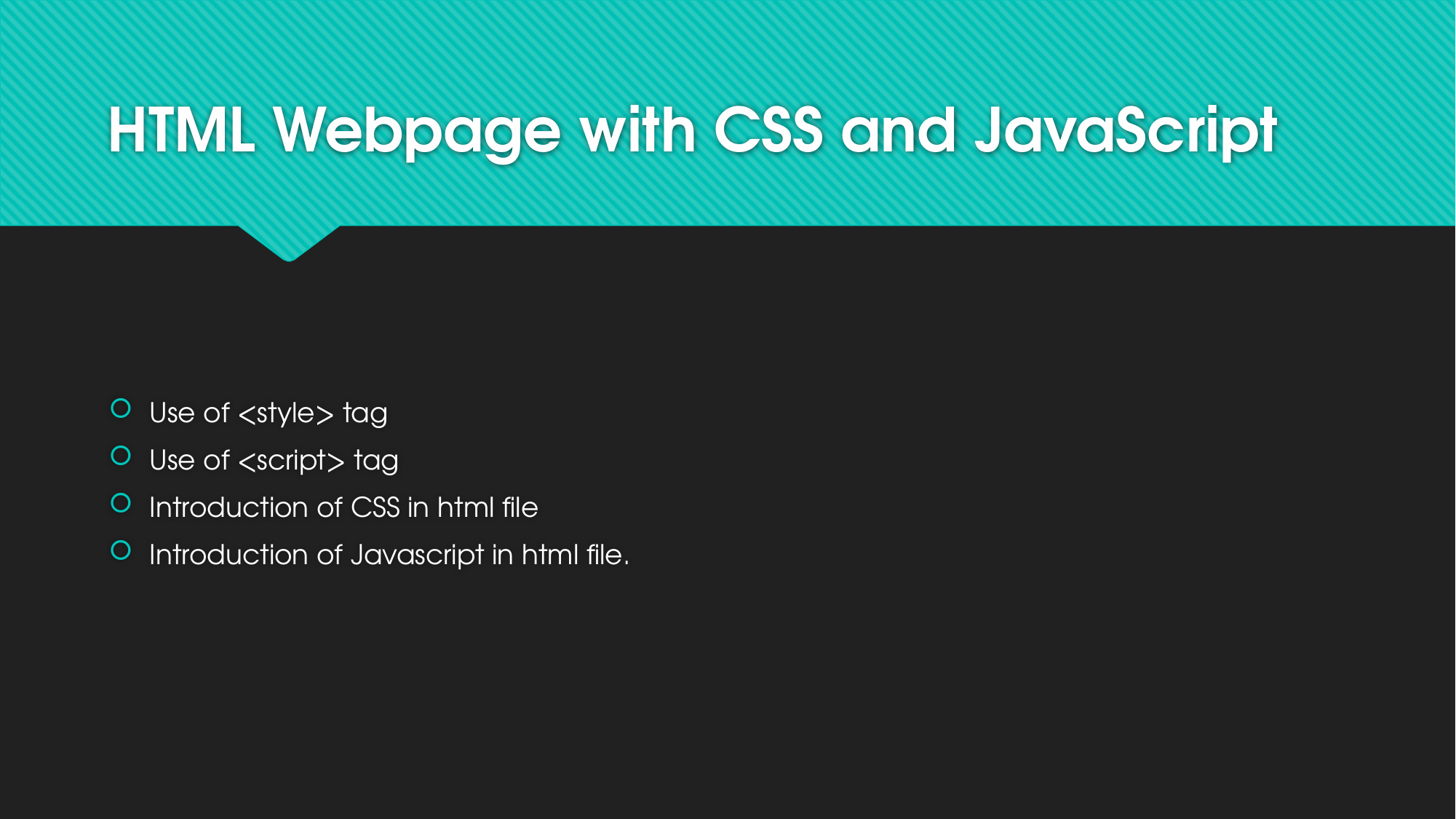

# HTML Webpage with CSS and JavaScript
Use of <style> tag
Use of <script> tag
Introduction of CSS in html file
Introduction of Javascript in html file.